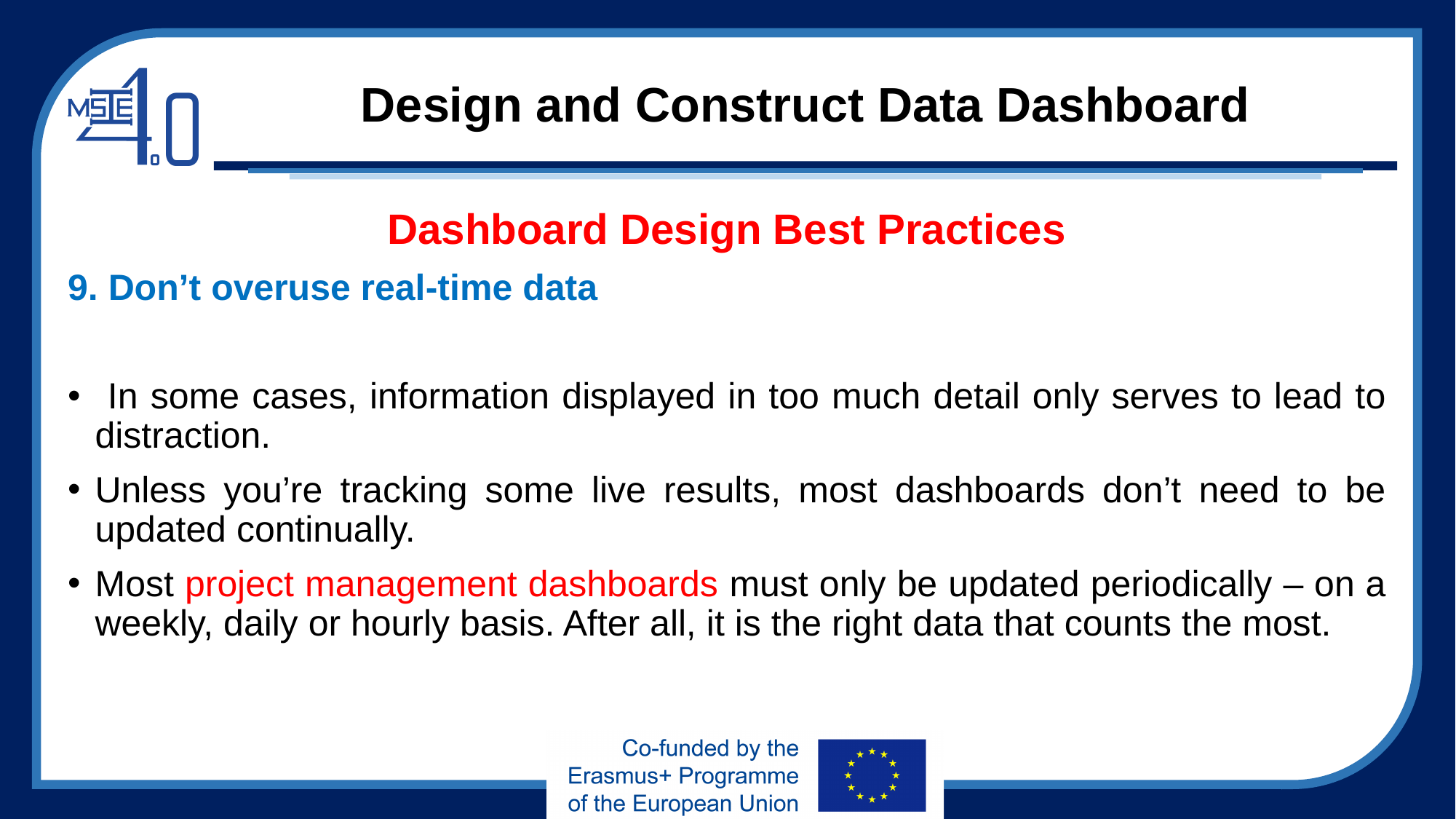

# Design and Construct Data Dashboard
Dashboard Design Best Practices
9. Don’t overuse real-time data

 In some cases, information displayed in too much detail only serves to lead to distraction.
Unless you’re tracking some live results, most dashboards don’t need to be updated continually.
Most project management dashboards must only be updated periodically – on a weekly, daily or hourly basis. After all, it is the right data that counts the most.